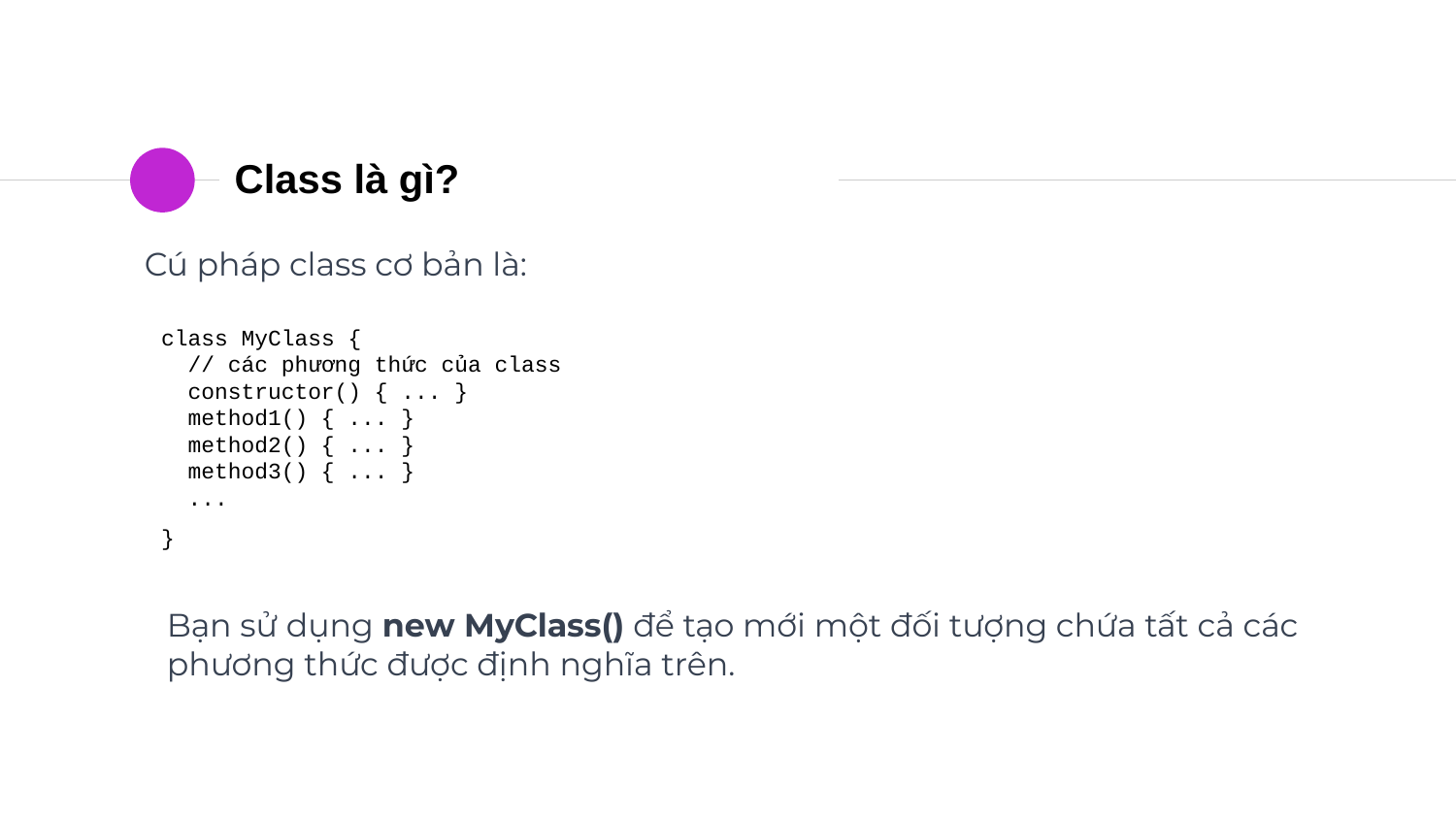

# Class là gì?
Cú pháp class cơ bản là:
class MyClass {
  // các phương thức của class
  constructor() { ... }
  method1() { ... }
  method2() { ... }
  method3() { ... }
  ...
}

Bạn sử dụng new MyClass() để tạo mới một đối tượng chứa tất cả các phương thức được định nghĩa trên.